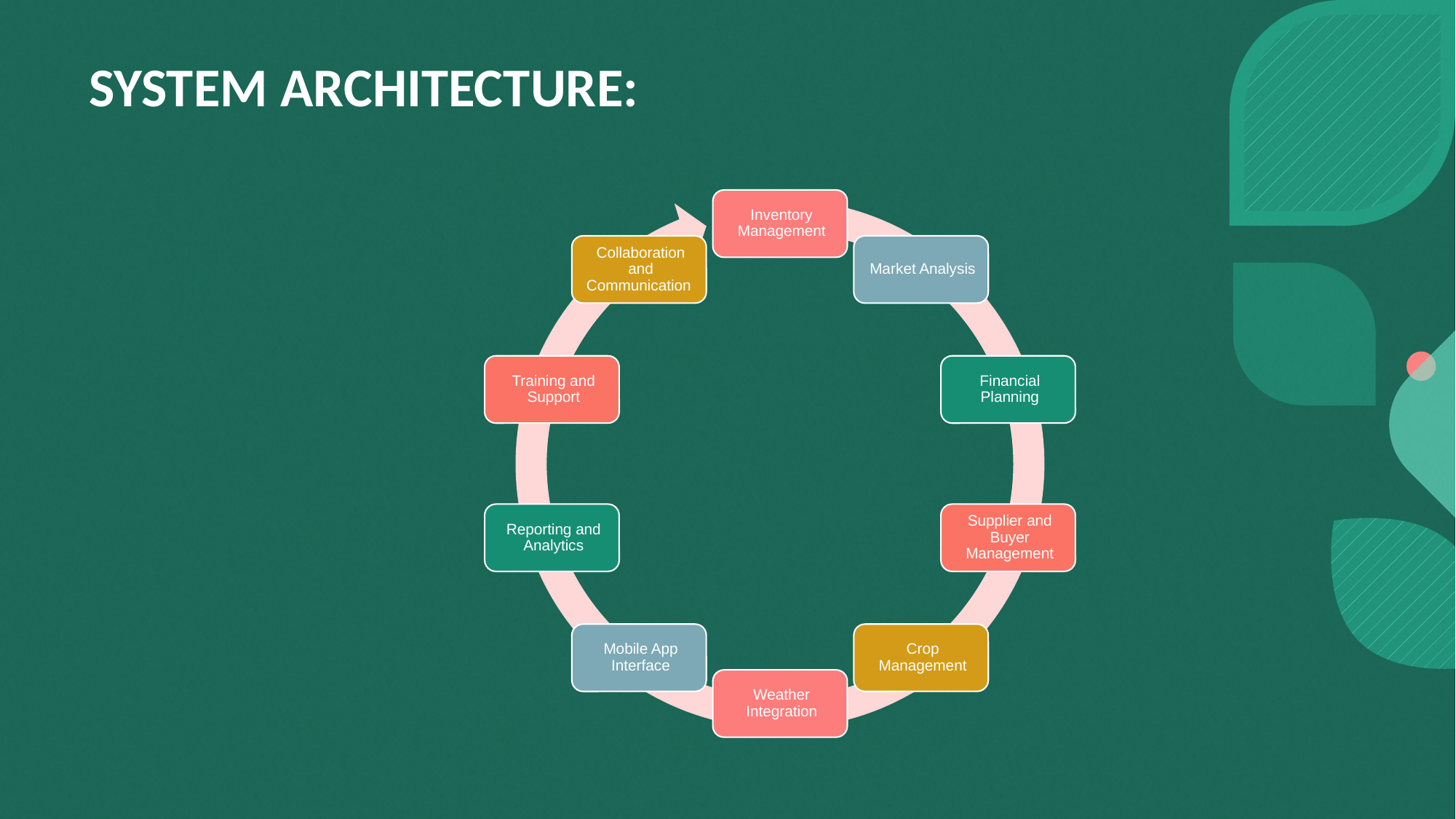

SYSTEM ARCHITECTURE:
Inventory Management
Market Analysis
Financial Planning
Supplier and Buyer Management
Crop Management
Weather Integration
Mobile App Interface
Reporting and Analytics
Training and Support
Collaboration and Communication